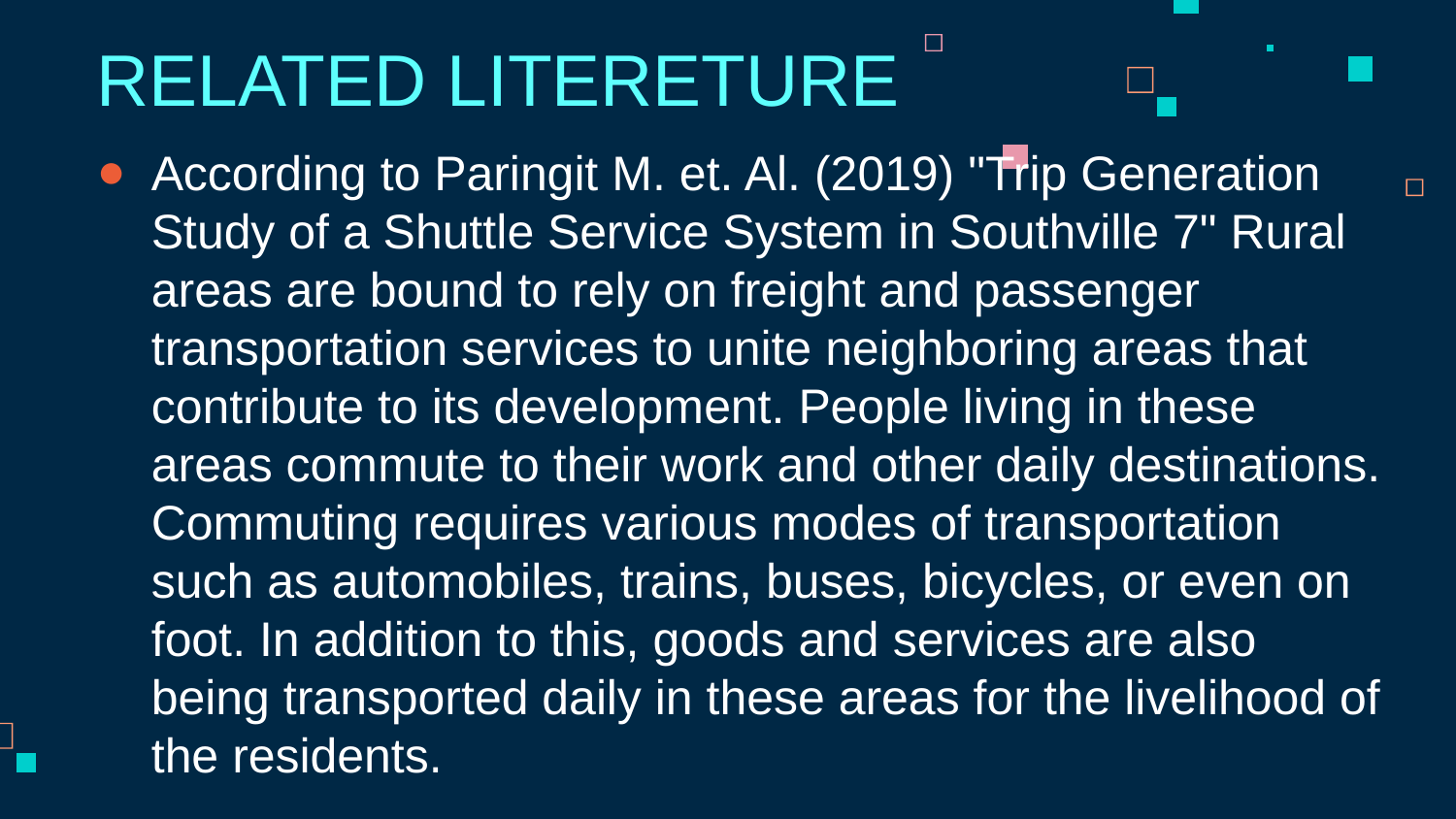

# RELATED LITERETURE
According to Paringit M. et. Al. (2019) "Trip Generation Study of a Shuttle Service System in Southville 7" Rural areas are bound to rely on freight and passenger transportation services to unite neighboring areas that contribute to its development. People living in these areas commute to their work and other daily destinations. Commuting requires various modes of transportation such as automobiles, trains, buses, bicycles, or even on foot. In addition to this, goods and services are also being transported daily in these areas for the livelihood of the residents.